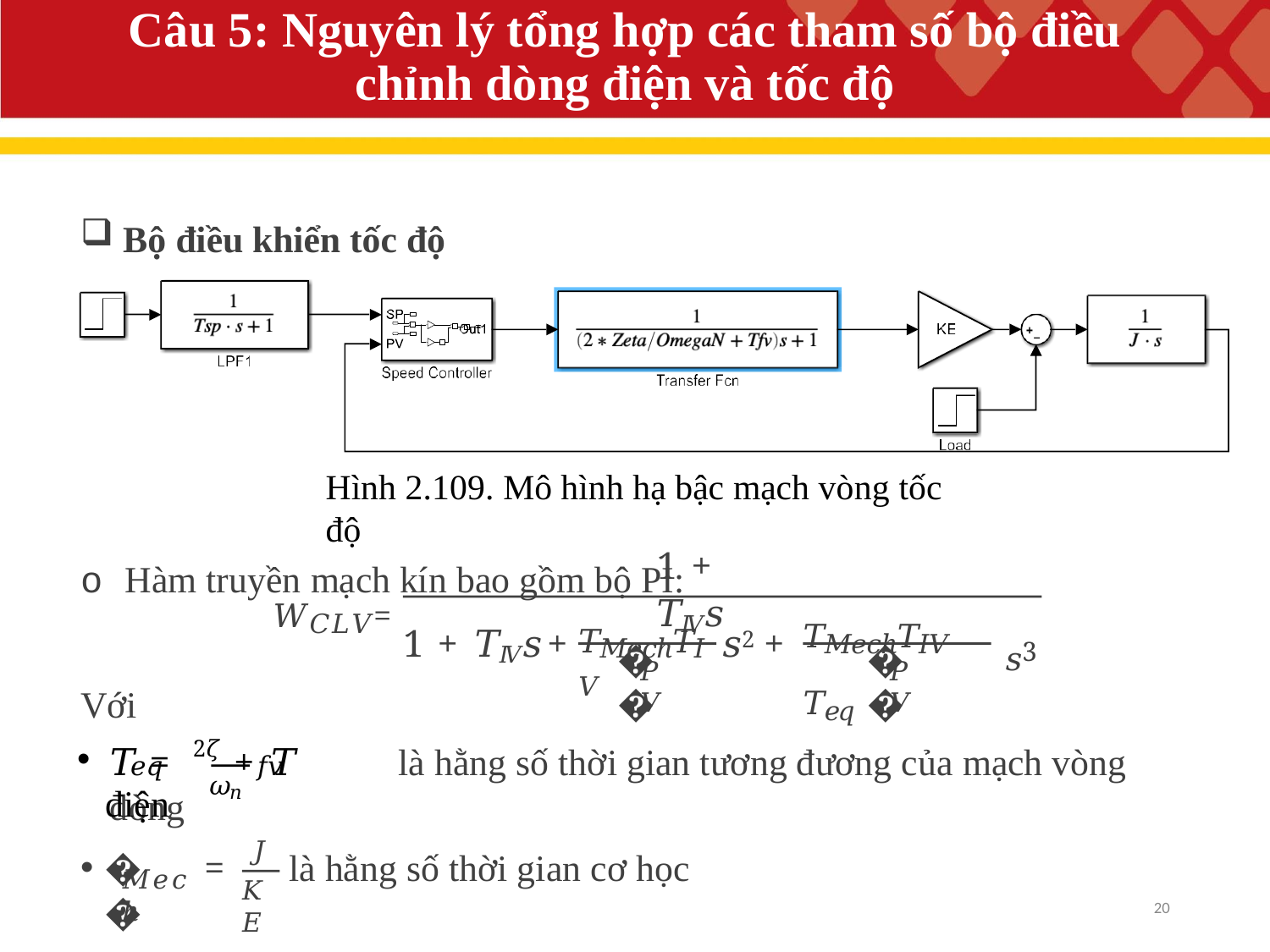

Câu 5: Nguyên lý tổng hợp các tham số bộ điều chỉnh dòng điện và tốc độ

Bộ điều khiển tốc độ

Hình 2.109. Mô hình hạ bậc mạch vòng tốc độ
o Hàm truyền mạch kín bao gồm bộ PI:
1 + 𝑇𝐼𝑉 𝑠
𝑊𝐶𝐿𝑉=

𝑇𝑀𝑒𝑐ℎ𝑇𝐼𝑉 𝑇𝑒𝑞
𝑇𝑀𝑒𝑐ℎ𝑇𝐼𝑉
𝑠3
1 + 𝑇𝐼𝑉 𝑠 +
𝑠2 +
𝐾
𝐾

𝑃𝑉
𝑃𝑉
Với
𝑇	= 2𝜁 + 𝑇	là hằng số thời gian tương đương của mạch vòng dòng
𝑒𝑞	𝑓𝑣
điện
𝜔𝑛

𝐽
𝑇
=
là hằng số thời gian cơ học
𝑀𝑒𝑐ℎ

𝐾𝐸
20